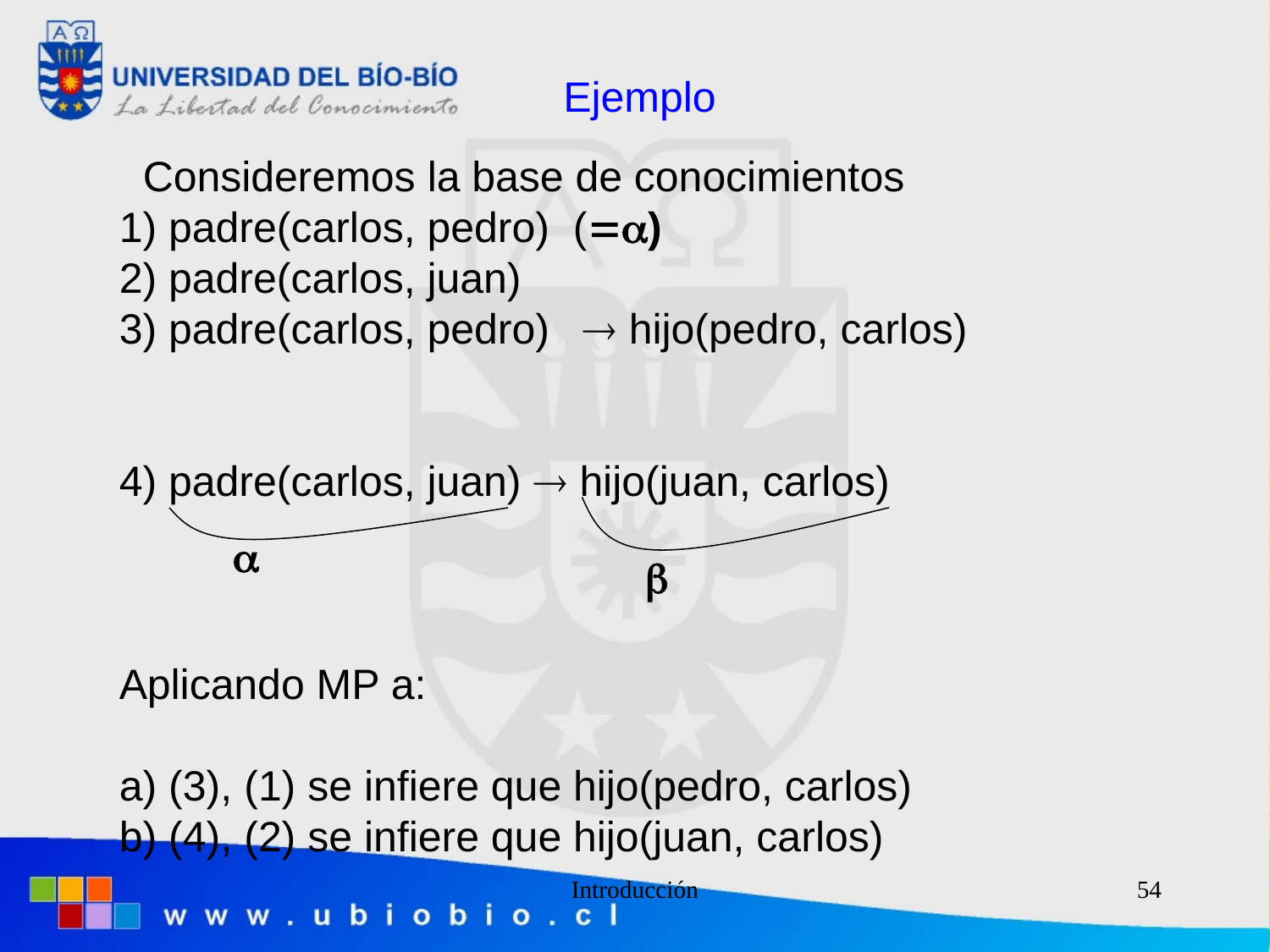

Ejemplo
  Consideremos la base de conocimientos
1) padre(carlos, pedro)  (=α)
2) padre(carlos, juan)
3) padre(carlos, pedro)  → hijo(pedro, carlos)

4) padre(carlos, juan) → hijo(juan, carlos)

Aplicando MP a:

a) (3), (1) se infiere que hijo(pedro, carlos)
b) (4), (2) se infiere que hijo(juan, carlos)

α
β
Introducción
54